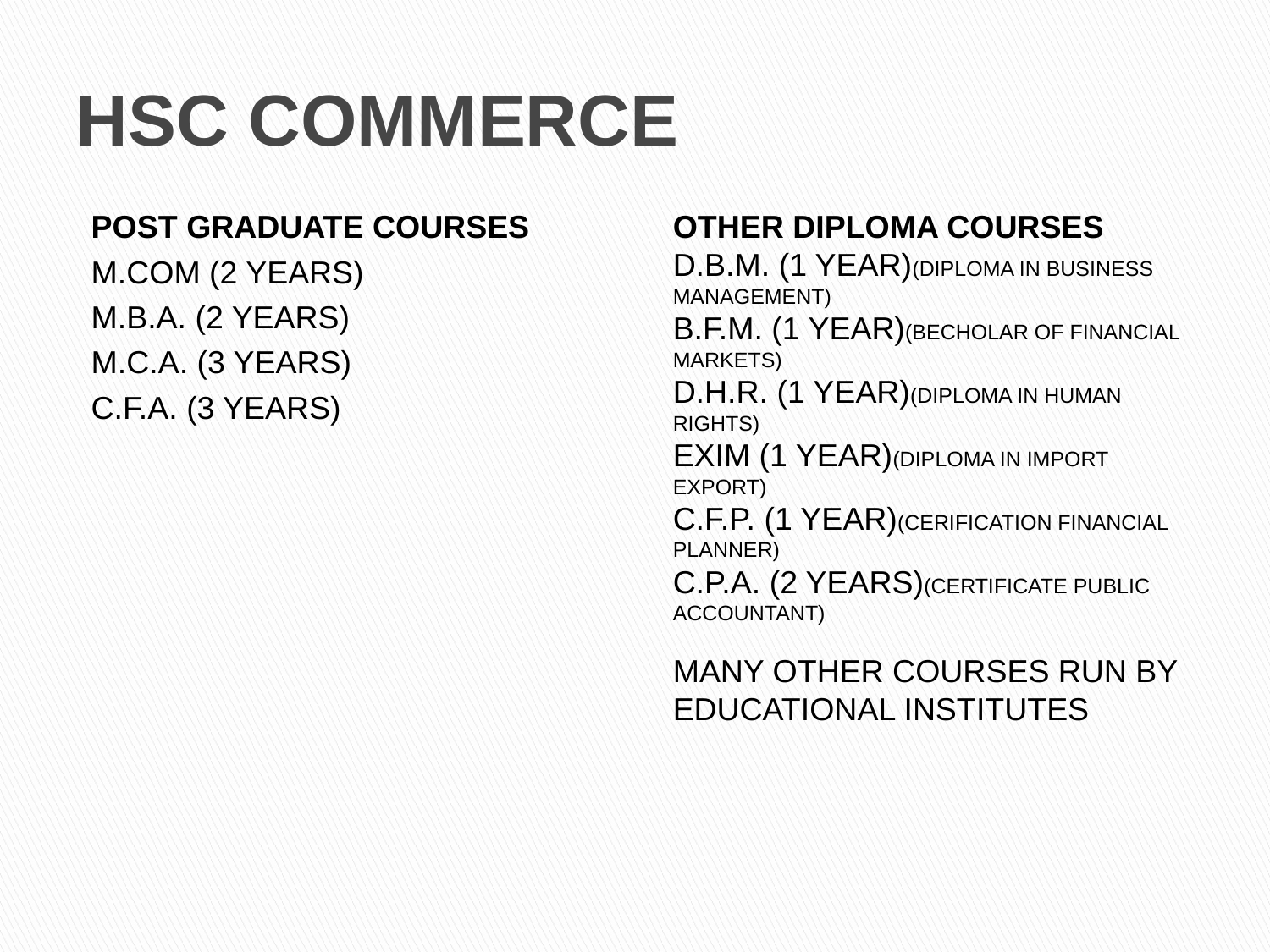

# HSC COMMERCE
POST GRADUATE COURSES
M.COM (2 YEARS)
M.B.A. (2 YEARS)
M.C.A. (3 YEARS)
C.F.A. (3 YEARS)
OTHER DIPLOMA COURSES
D.B.M. (1 YEAR)(DIPLOMA IN BUSINESS MANAGEMENT)
B.F.M. (1 YEAR)(BECHOLAR OF FINANCIAL MARKETS)
D.H.R. (1 YEAR)(DIPLOMA IN HUMAN RIGHTS)
EXIM (1 YEAR)(DIPLOMA IN IMPORT EXPORT)
C.F.P. (1 YEAR)(CERIFICATION FINANCIAL PLANNER)
C.P.A. (2 YEARS)(CERTIFICATE PUBLIC ACCOUNTANT)

MANY OTHER COURSES RUN BY EDUCATIONAL INSTITUTES